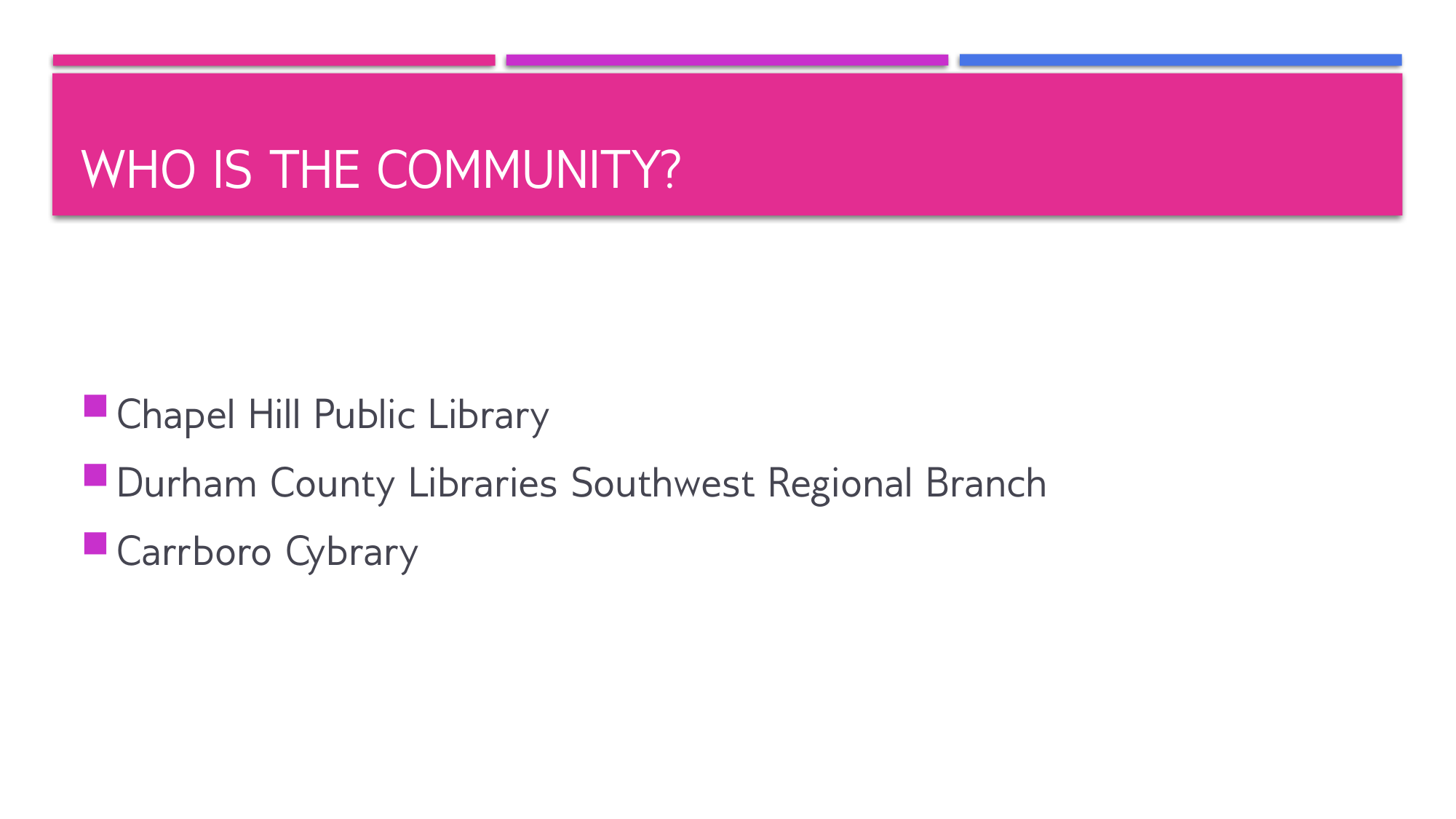

# Who is the community?
Chapel Hill Public Library
Durham County Libraries Southwest Regional Branch
Carrboro Cybrary